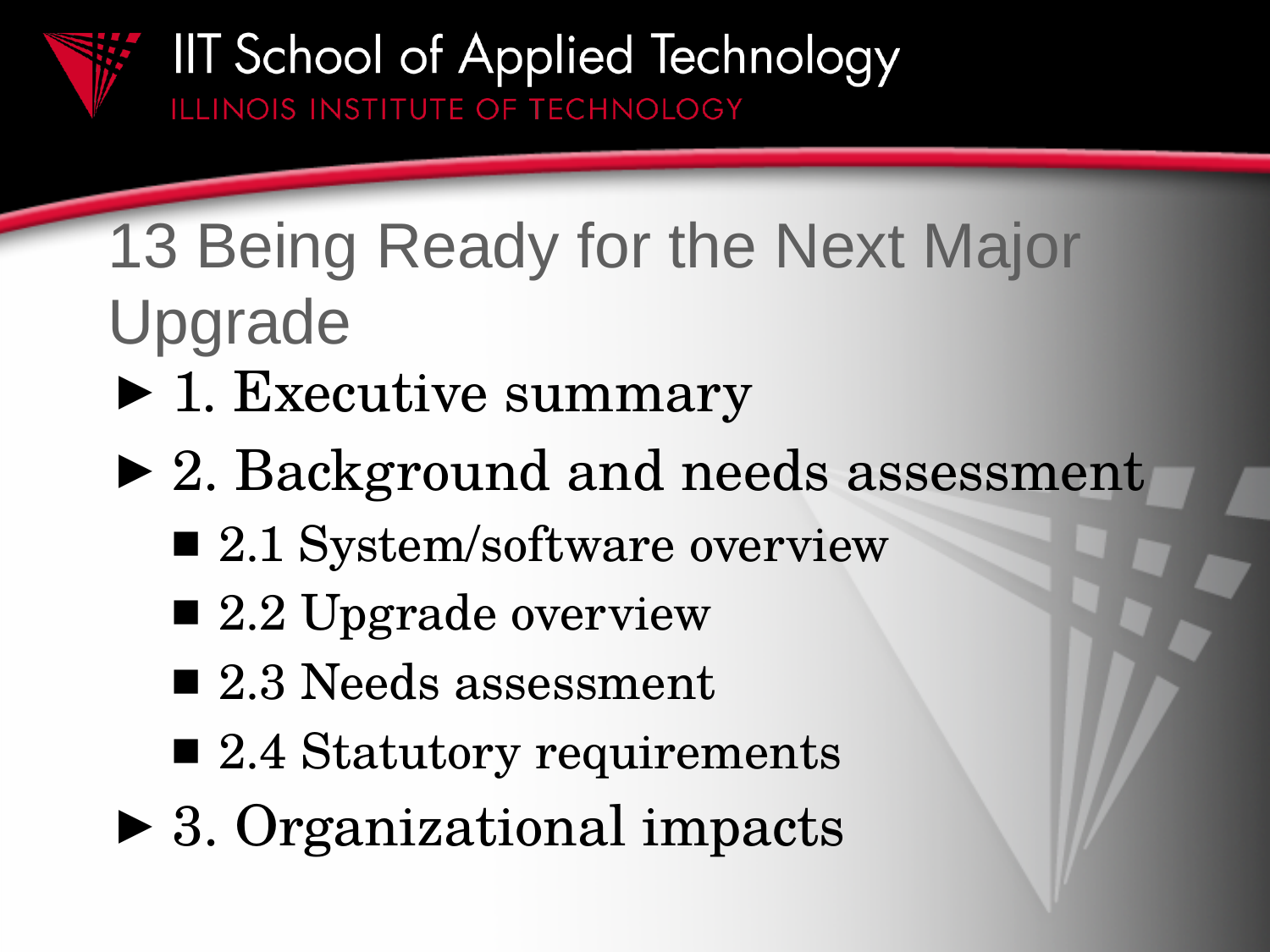

# 13 Being Ready for the Next Major Upgrade
1. Executive summary
2. Background and needs assessment
2.1 System/software overview
2.2 Upgrade overview
2.3 Needs assessment
2.4 Statutory requirements
3. Organizational impacts